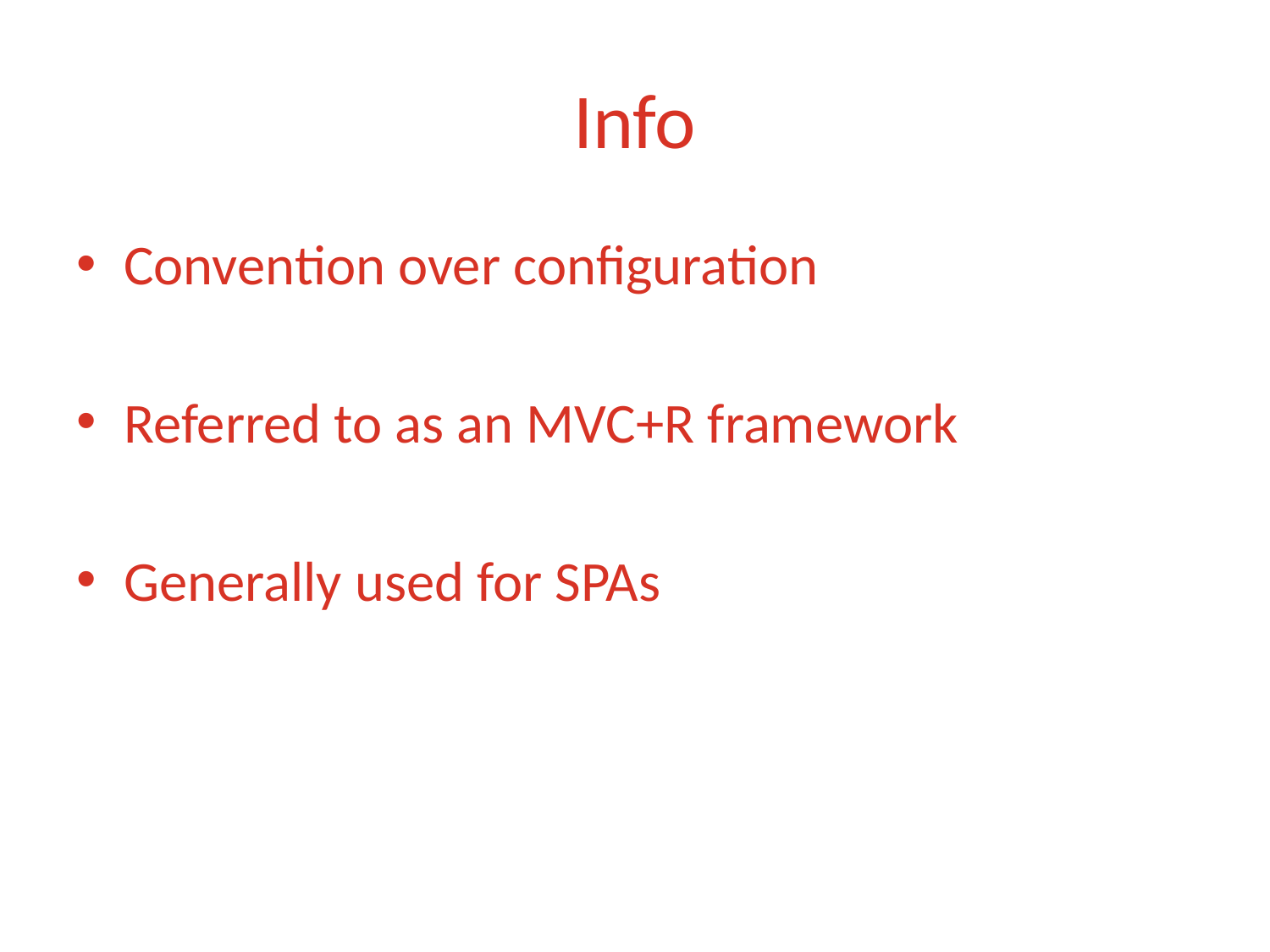

# Info
Convention over configuration

Referred to as an MVC+R framework

Generally used for SPAs